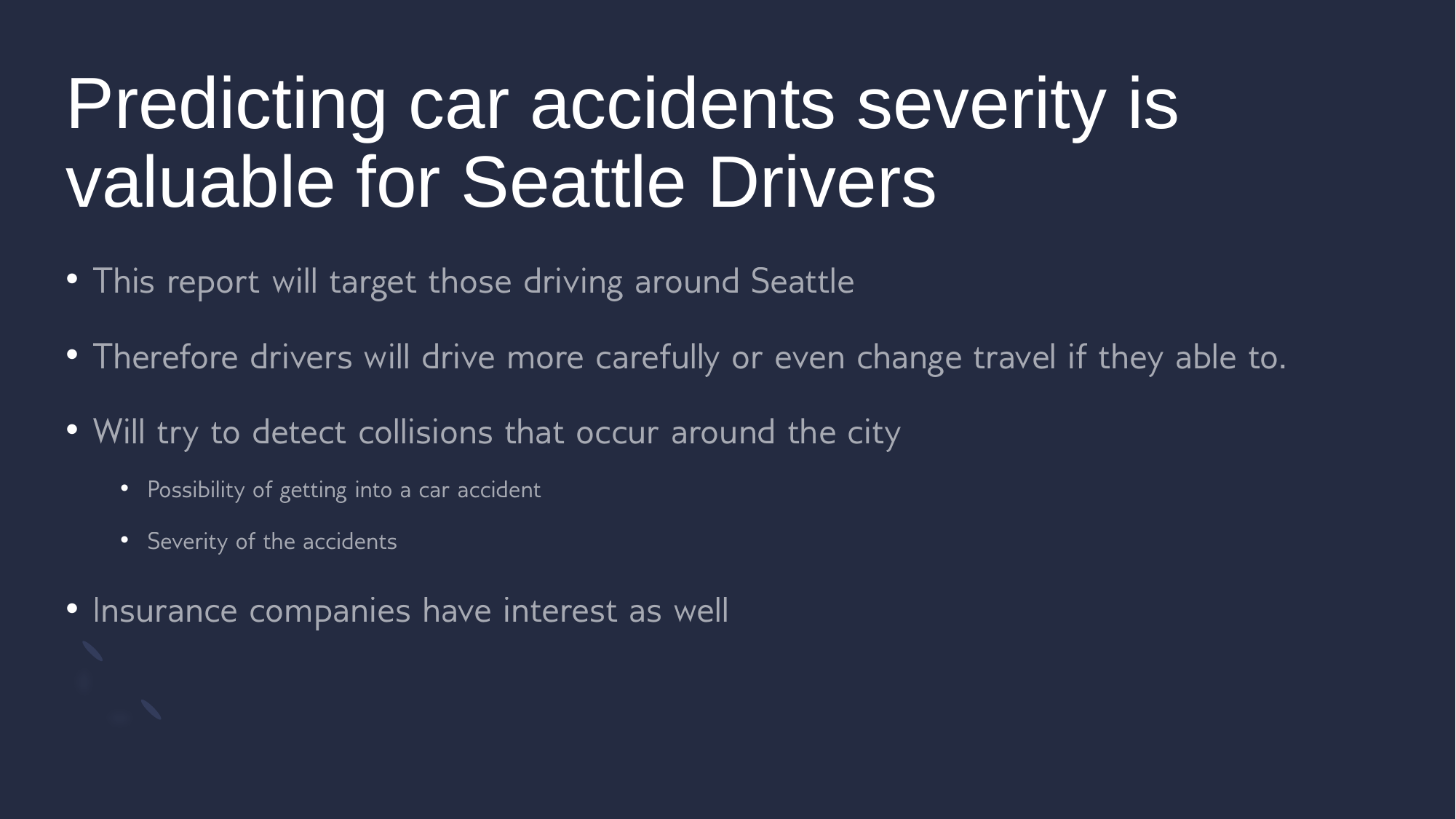

# Predicting car accidents severity is valuable for Seattle Drivers
This report will target those driving around Seattle
Therefore drivers will drive more carefully or even change travel if they able to.
Will try to detect collisions that occur around the city
Possibility of getting into a car accident
Severity of the accidents
Insurance companies have interest as well